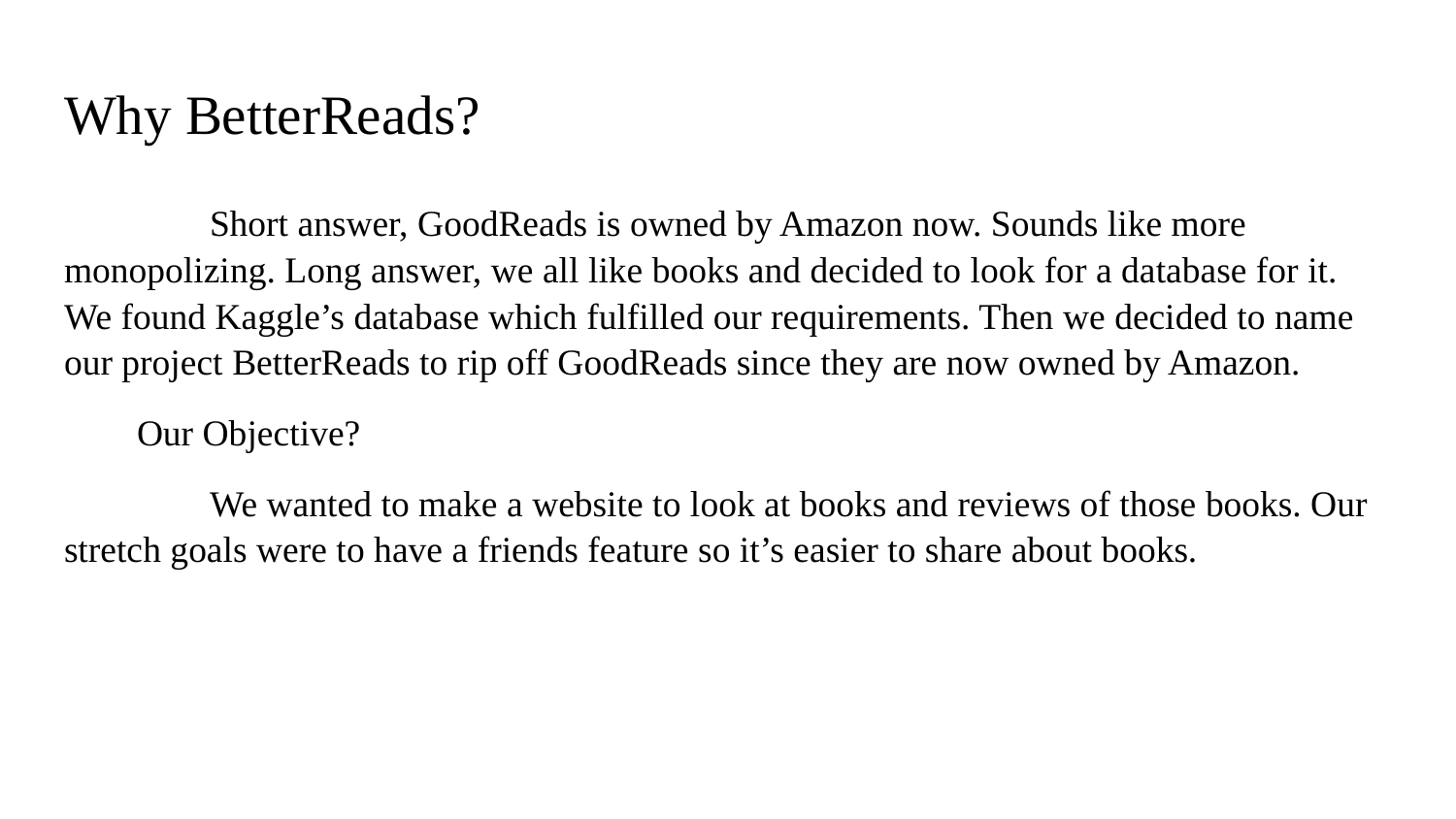

# Why BetterReads?
	Short answer, GoodReads is owned by Amazon now. Sounds like more monopolizing. Long answer, we all like books and decided to look for a database for it. We found Kaggle’s database which fulfilled our requirements. Then we decided to name our project BetterReads to rip off GoodReads since they are now owned by Amazon.
Our Objective?
	We wanted to make a website to look at books and reviews of those books. Our stretch goals were to have a friends feature so it’s easier to share about books.